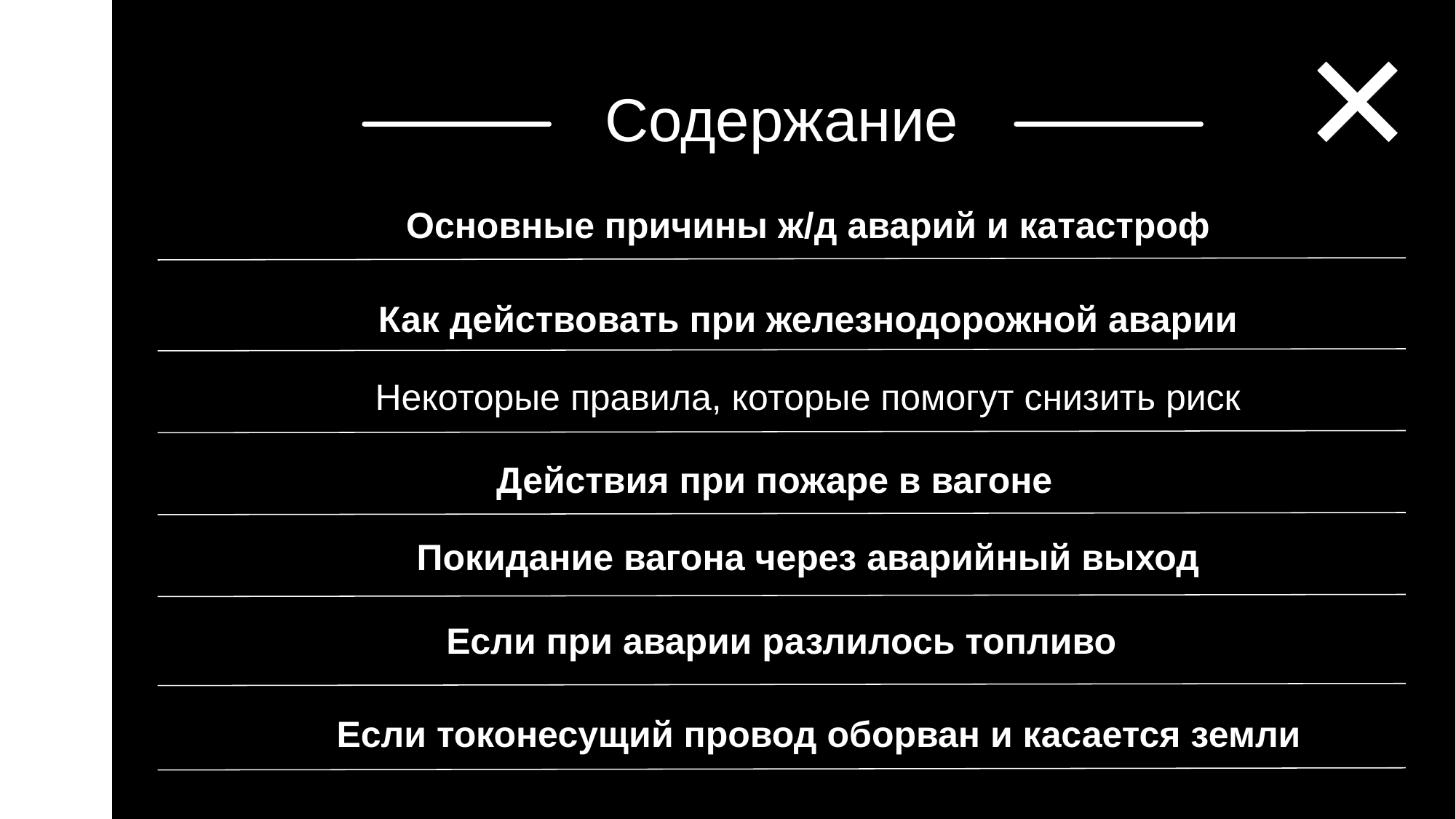

# Содержание
Основные причины ж/д аварий и катастроф
Как действовать при железнодорожной аварии
Некоторые правила, которые помогут снизить риск
Действия при пожаре в вагоне
Покидание вагона через аварийный выход
Если при аварии разлилось топливо

Если токонесущий провод оборван и касается земли